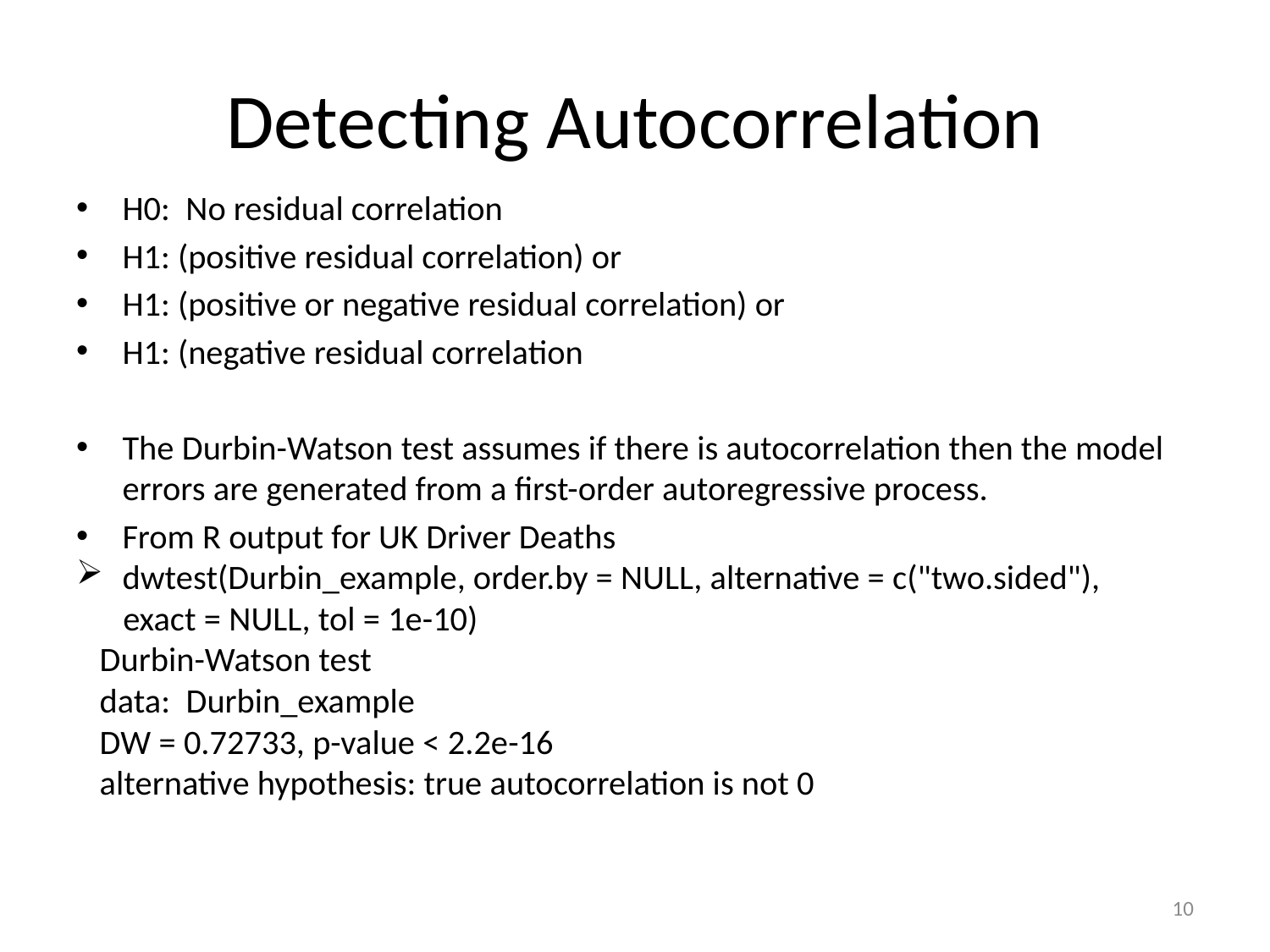

# Detecting Autocorrelation
H0:  No residual correlation
H1: (positive residual correlation) or
H1: (positive or negative residual correlation) or
H1: (negative residual correlation

The Durbin-Watson test assumes if there is autocorrelation then the model errors are generated from a first-order autoregressive process.
From R output for UK Driver Deaths
dwtest(Durbin_example, order.by = NULL, alternative = c("two.sided"),
      exact = NULL, tol = 1e-10)
   Durbin-Watson test
   data:  Durbin_example
   DW = 0.72733, p-value < 2.2e-16
   alternative hypothesis: true autocorrelation is not 0

10